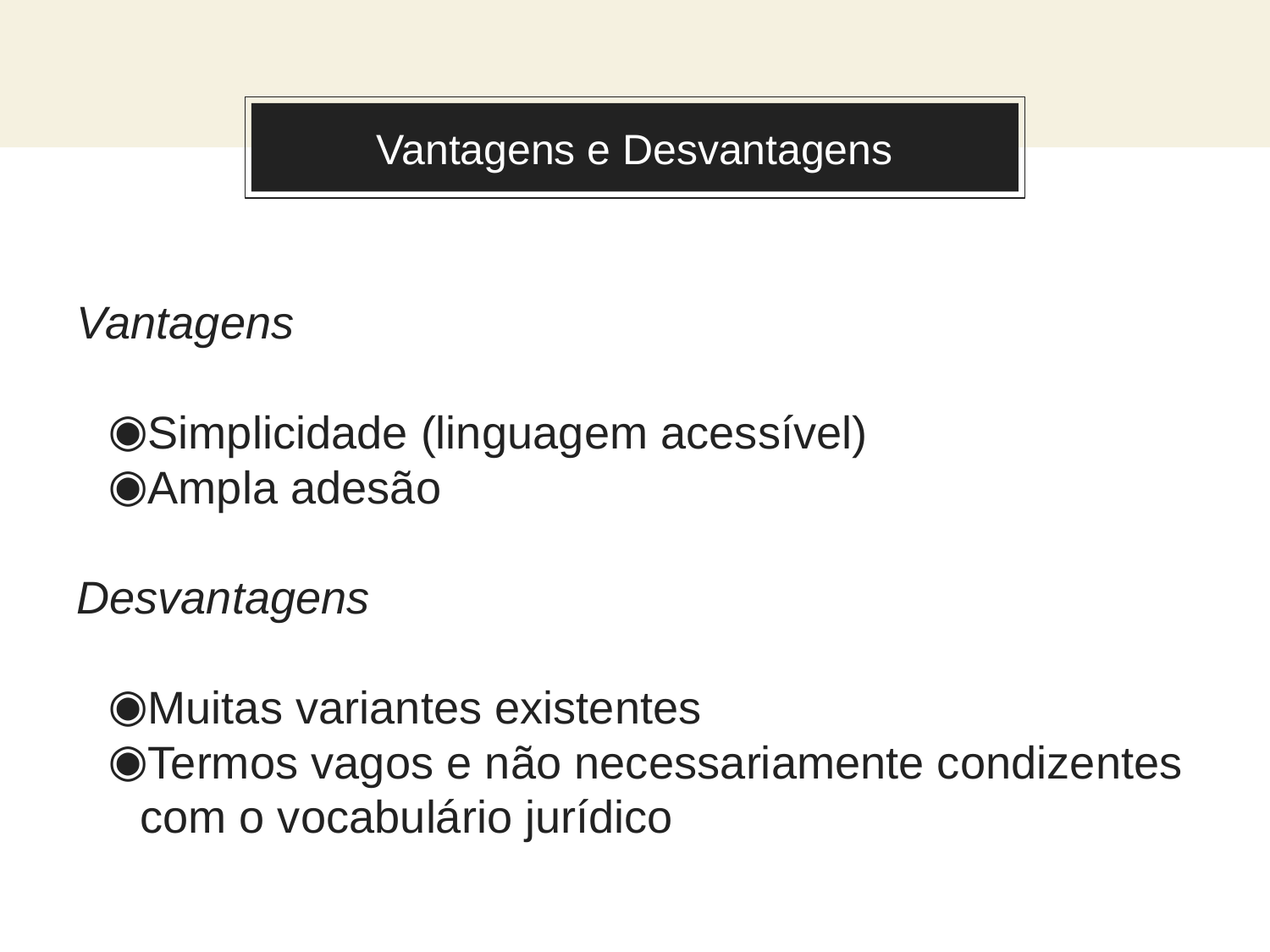

# Vantagens e Desvantagens
Vantagens

Simplicidade (linguagem acessível)
Ampla adesão

Desvantagens

Muitas variantes existentes
Termos vagos e não necessariamente condizentes com o vocabulário jurídico